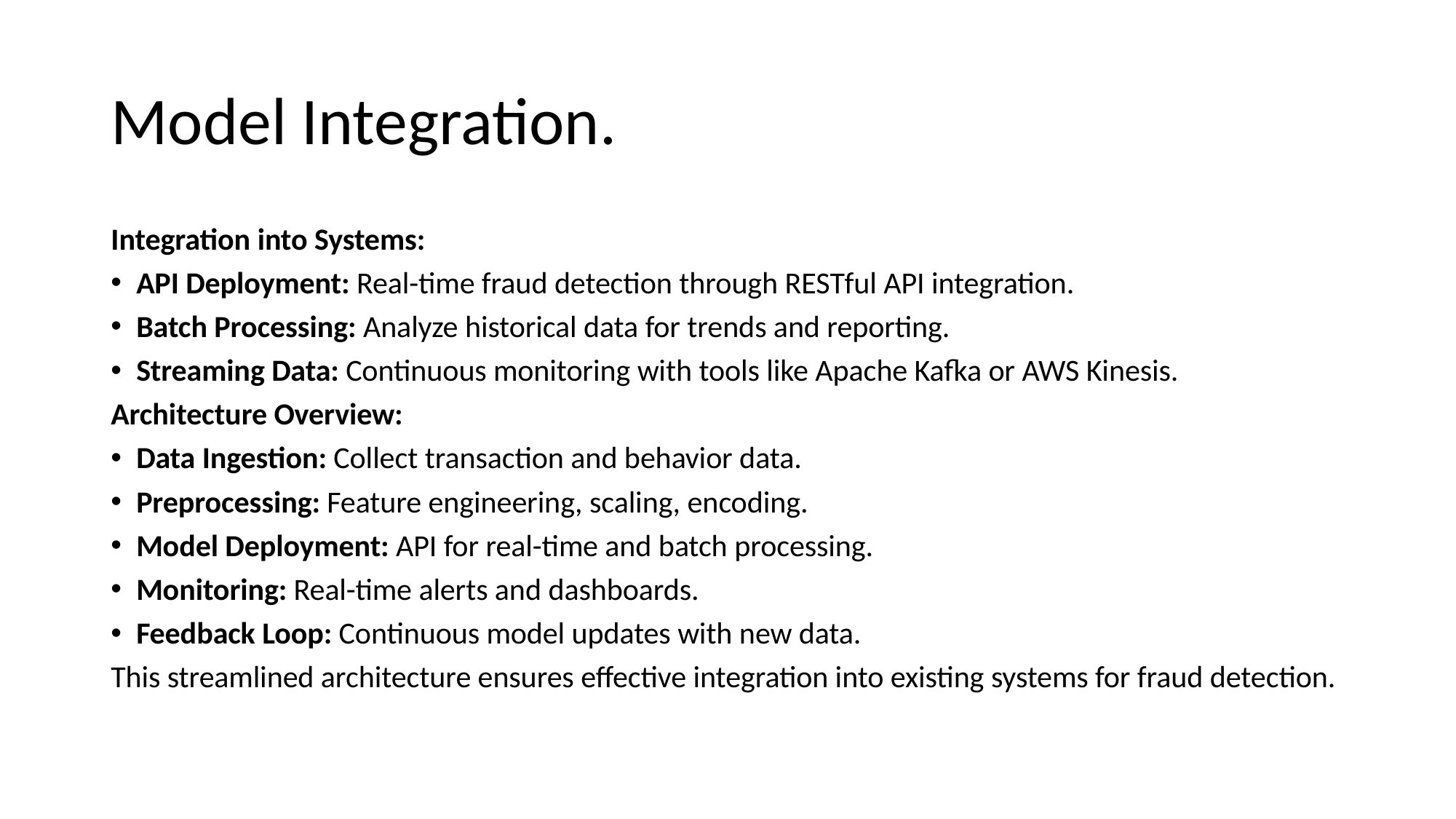

# Model Integration.
Integration into Systems:
API Deployment: Real-time fraud detection through RESTful API integration.
Batch Processing: Analyze historical data for trends and reporting.
Streaming Data: Continuous monitoring with tools like Apache Kafka or AWS Kinesis.
Architecture Overview:
Data Ingestion: Collect transaction and behavior data.
Preprocessing: Feature engineering, scaling, encoding.
Model Deployment: API for real-time and batch processing.
Monitoring: Real-time alerts and dashboards.
Feedback Loop: Continuous model updates with new data.
This streamlined architecture ensures effective integration into existing systems for fraud detection.